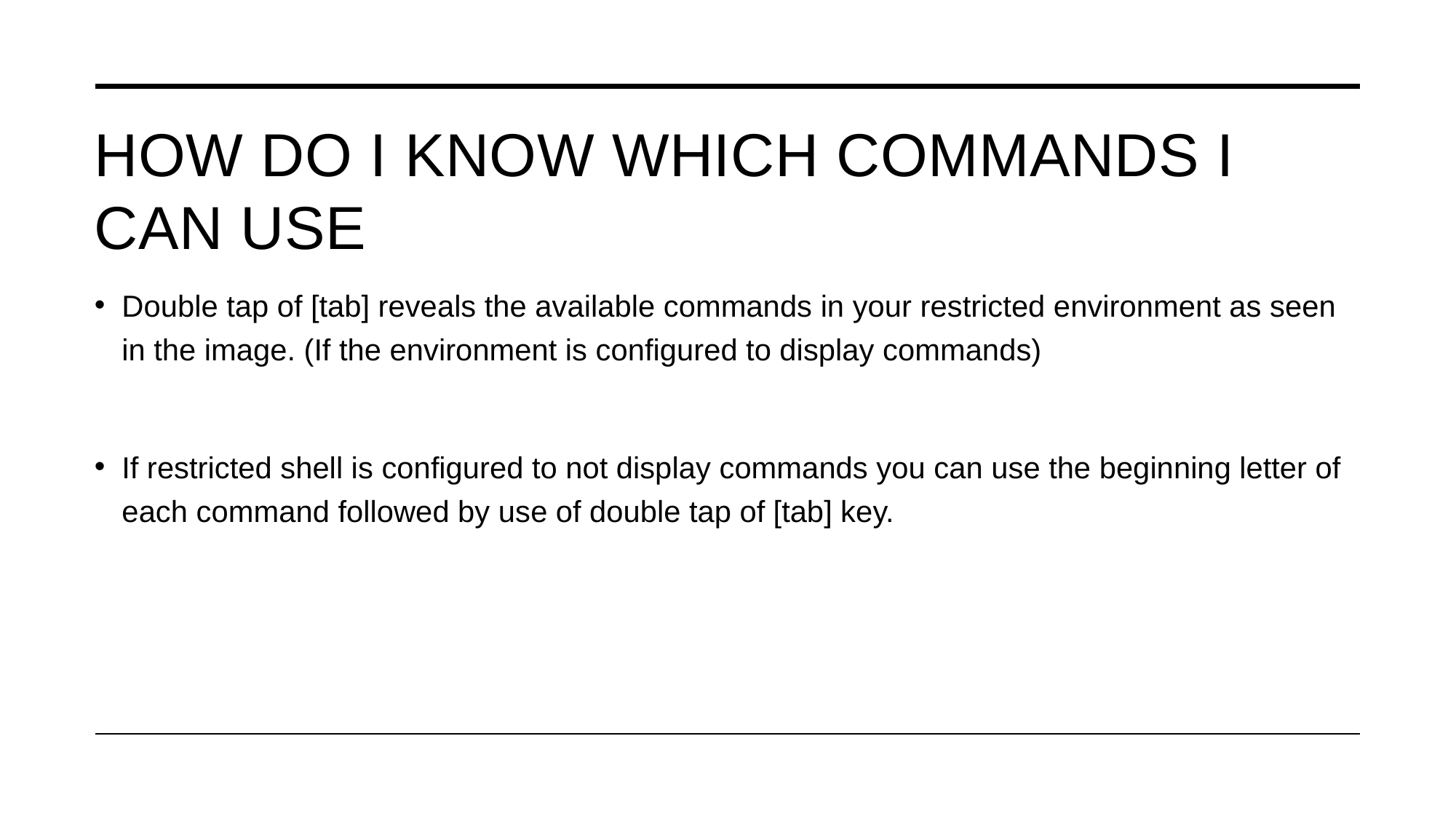

# How do I know which commands I can use
Double tap of [tab] reveals the available commands in your restricted environment as seen in the image. (If the environment is configured to display commands)

If restricted shell is configured to not display commands you can use the beginning letter of each command followed by use of double tap of [tab] key.